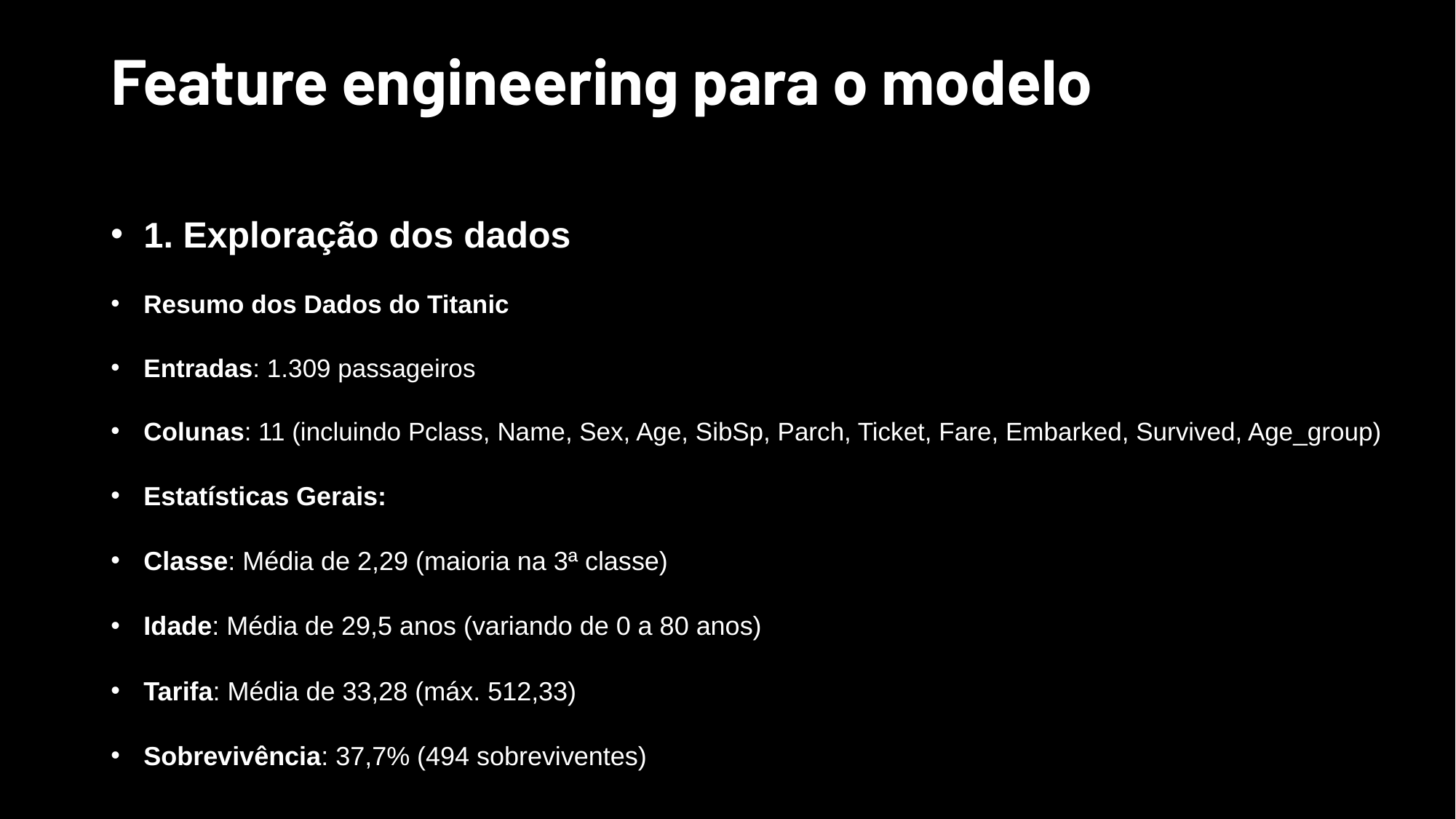

# Feature engineering para o modelo
1. Exploração dos dados
Resumo dos Dados do Titanic
Entradas: 1.309 passageiros
Colunas: 11 (incluindo Pclass, Name, Sex, Age, SibSp, Parch, Ticket, Fare, Embarked, Survived, Age_group)
Estatísticas Gerais:
Classe: Média de 2,29 (maioria na 3ª classe)
Idade: Média de 29,5 anos (variando de 0 a 80 anos)
Tarifa: Média de 33,28 (máx. 512,33)
Sobrevivência: 37,7% (494 sobreviventes)